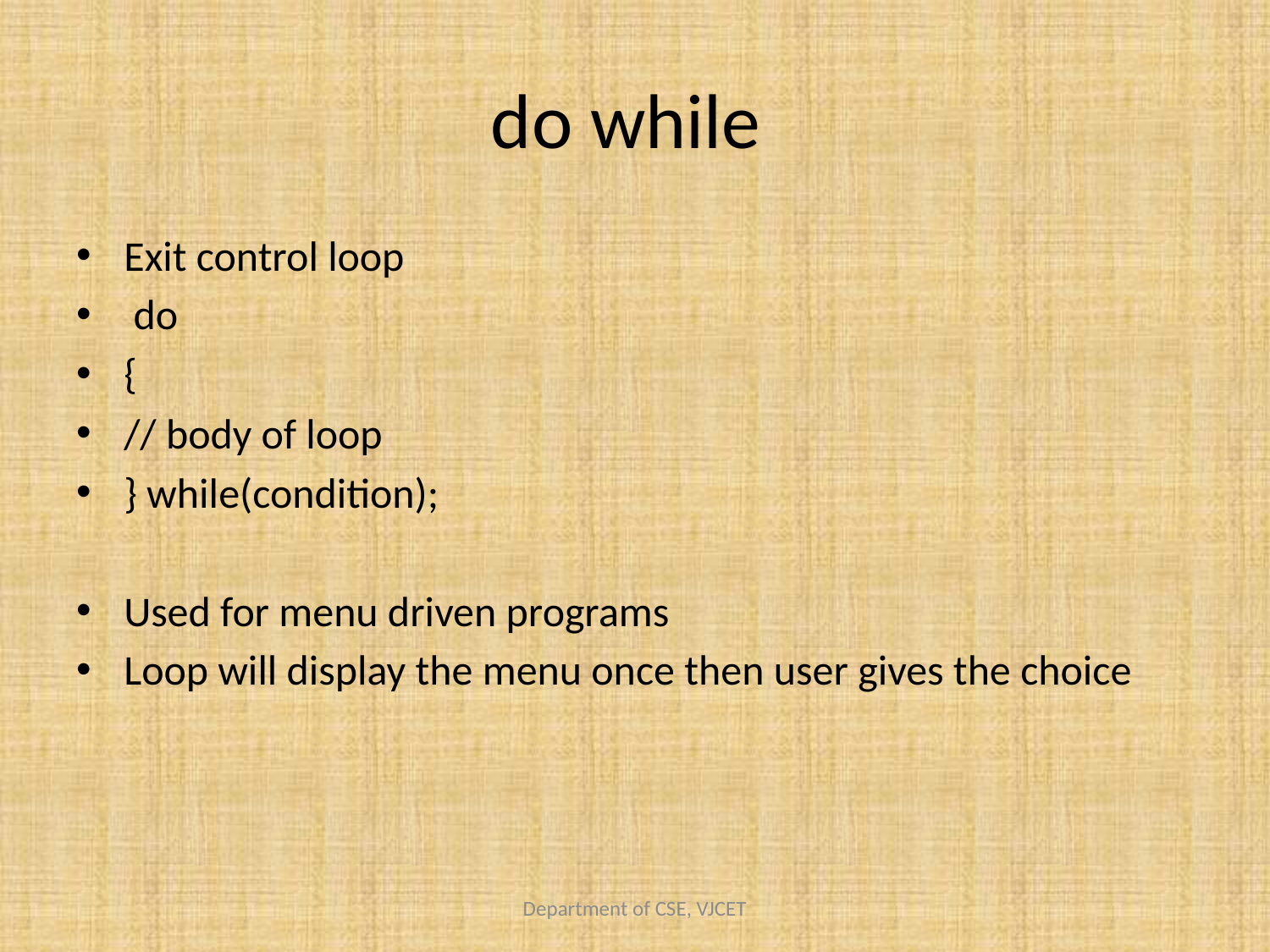

# do while
Exit control loop
 do
{
// body of loop
} while(condition);

Used for menu driven programs
Loop will display the menu once then user gives the choice

Department of CSE, VJCET